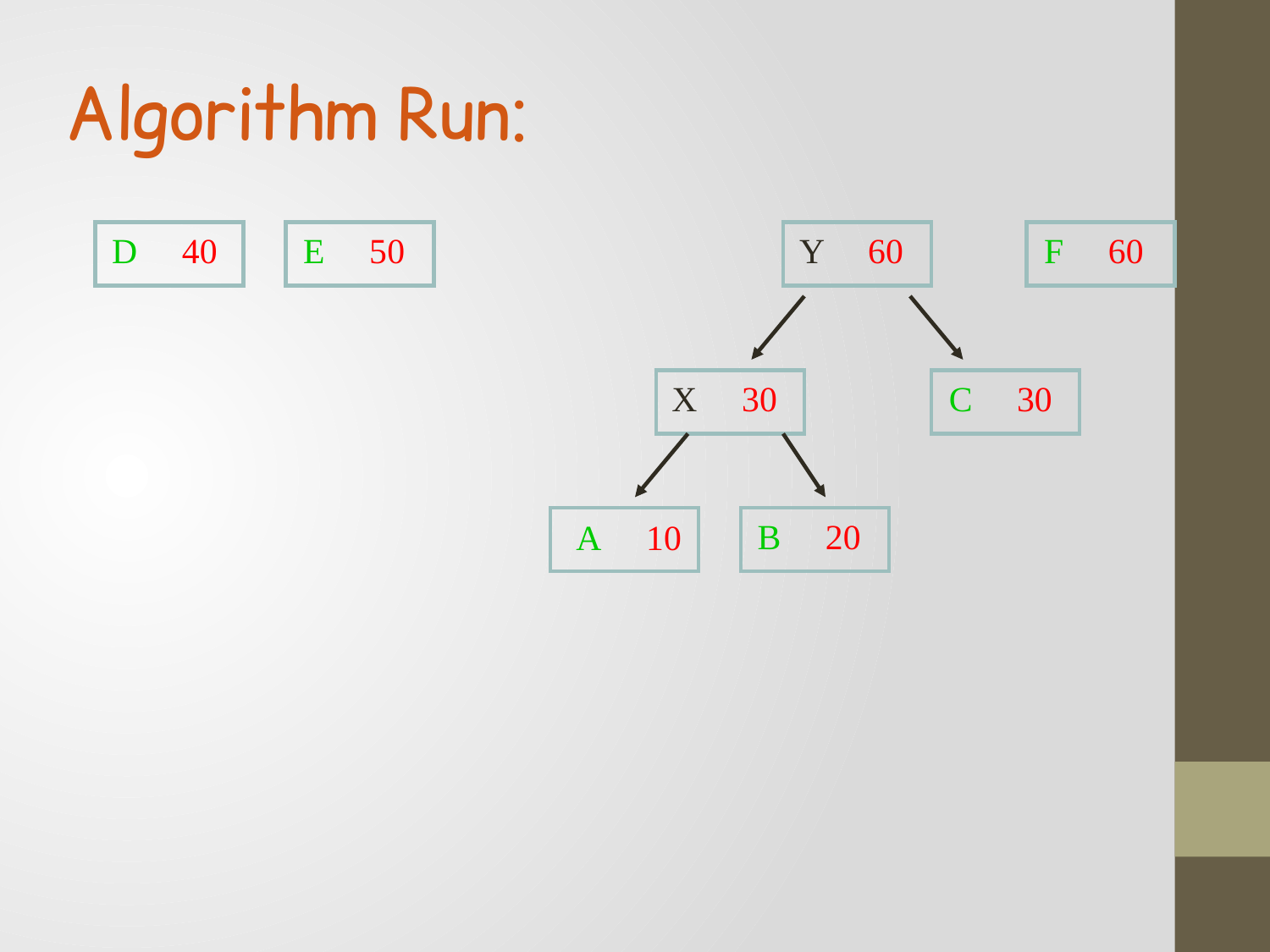

# Algorithm Run:

D     40

E     50

Y     60

F     60

X     30

C     30

B     20
A     10